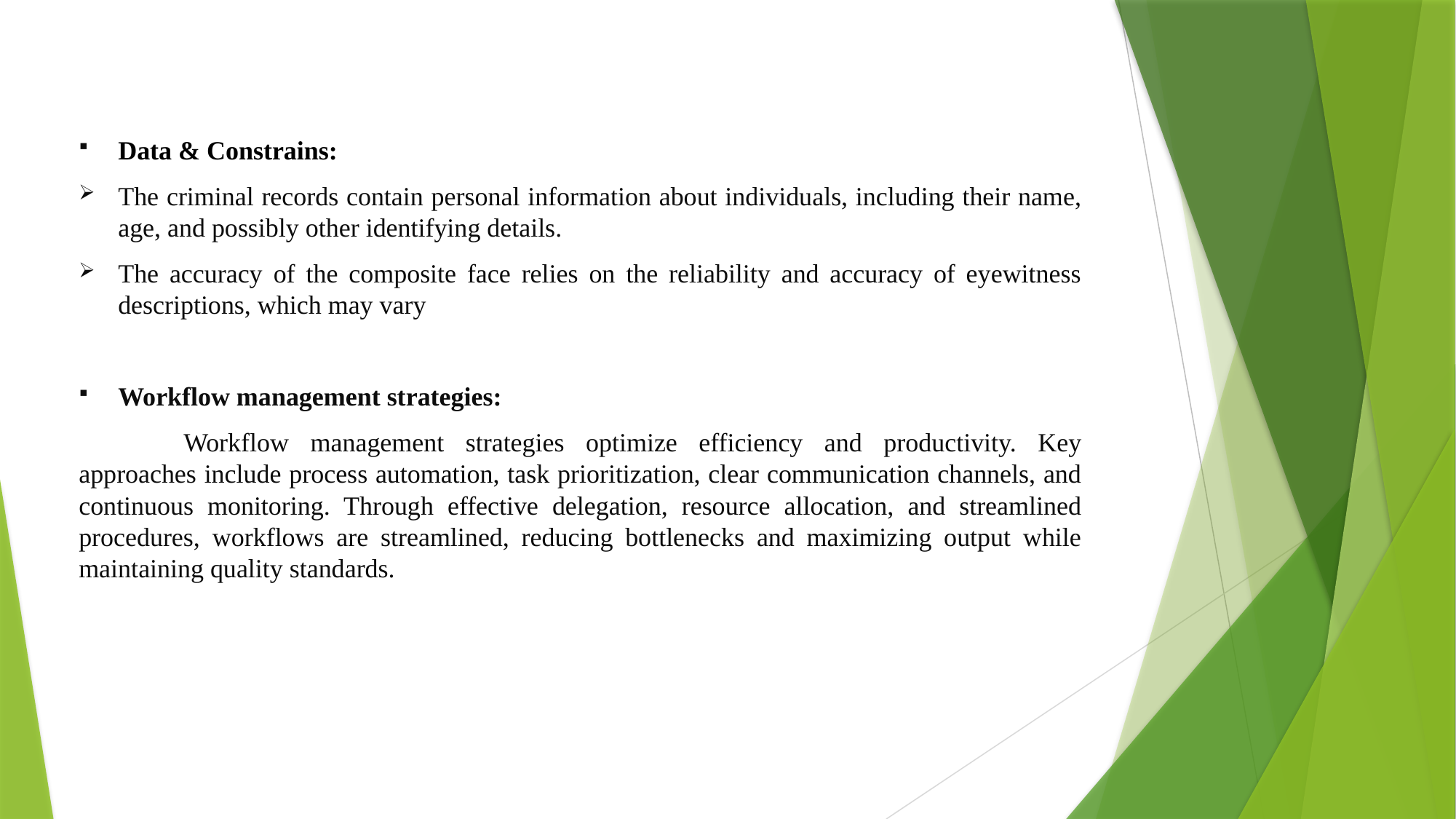

Data & Constrains:
The criminal records contain personal information about individuals, including their name, age, and possibly other identifying details.
The accuracy of the composite face relies on the reliability and accuracy of eyewitness descriptions, which may vary

Workflow management strategies:
		Workflow management strategies optimize efficiency and productivity. Key approaches include process automation, task prioritization, clear communication channels, and continuous monitoring. Through effective delegation, resource allocation, and streamlined procedures, workflows are streamlined, reducing bottlenecks and maximizing output while maintaining quality standards.